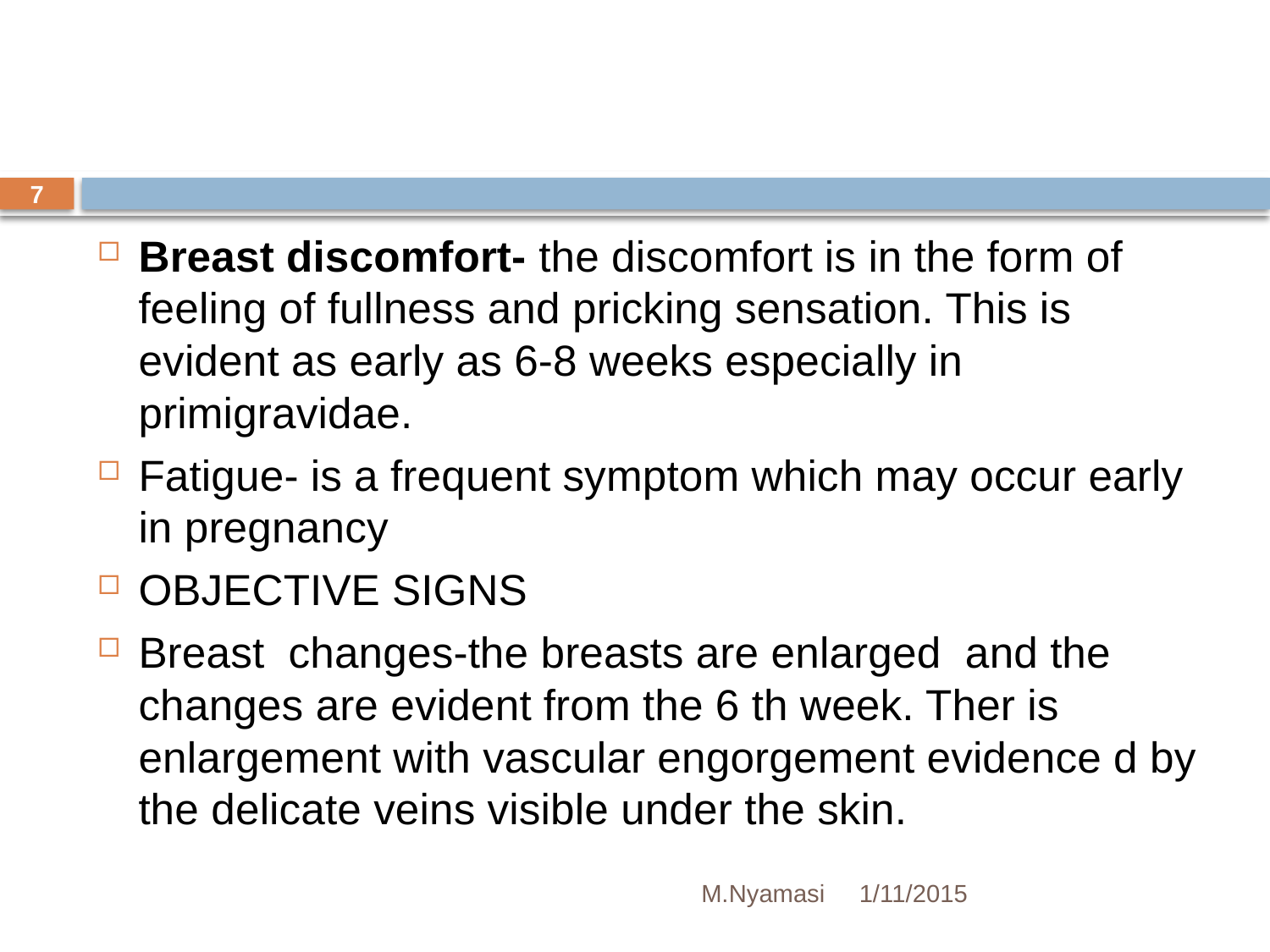

#
7
Breast discomfort- the discomfort is in the form of  feeling of fullness and pricking sensation. This is evident as early as 6-8 weeks especially in primigravidae.
Fatigue- is a frequent symptom which may occur early in pregnancy
OBJECTIVE SIGNS
Breast  changes-the breasts are enlarged  and the changes are evident from the 6 th week. Ther is enlargement with vascular engorgement evidence d by the delicate veins visible under the skin.

M.Nyamasi
1/11/2015